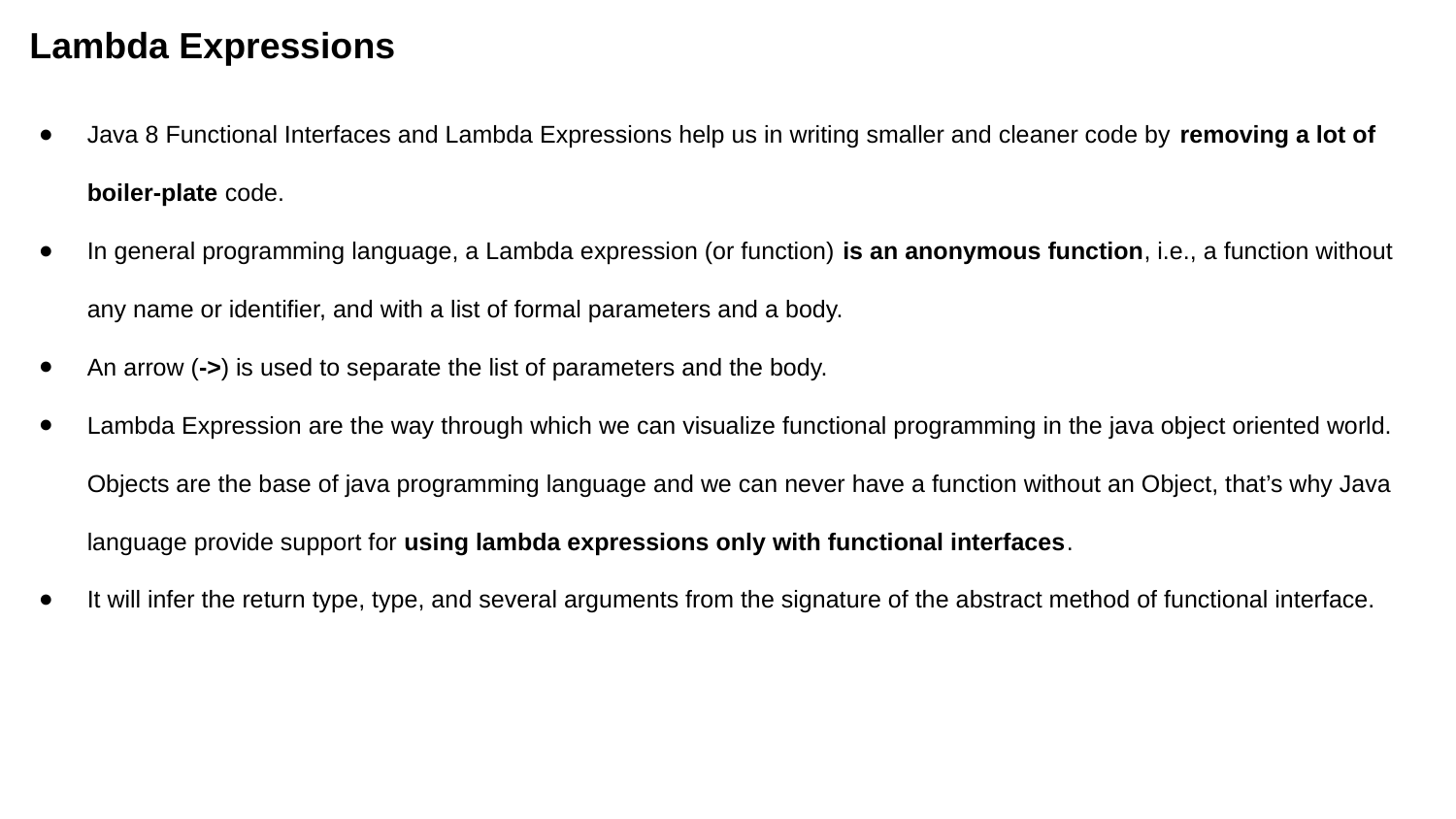

Lambda Expressions
Java 8 Functional Interfaces and Lambda Expressions help us in writing smaller and cleaner code by removing a lot of boiler-plate code.
In general programming language, a Lambda expression (or function) is an anonymous function, i.e., a function without any name or identifier, and with a list of formal parameters and a body.
An arrow (->) is used to separate the list of parameters and the body.
Lambda Expression are the way through which we can visualize functional programming in the java object oriented world. Objects are the base of java programming language and we can never have a function without an Object, that’s why Java language provide support for using lambda expressions only with functional interfaces.
It will infer the return type, type, and several arguments from the signature of the abstract method of functional interface.